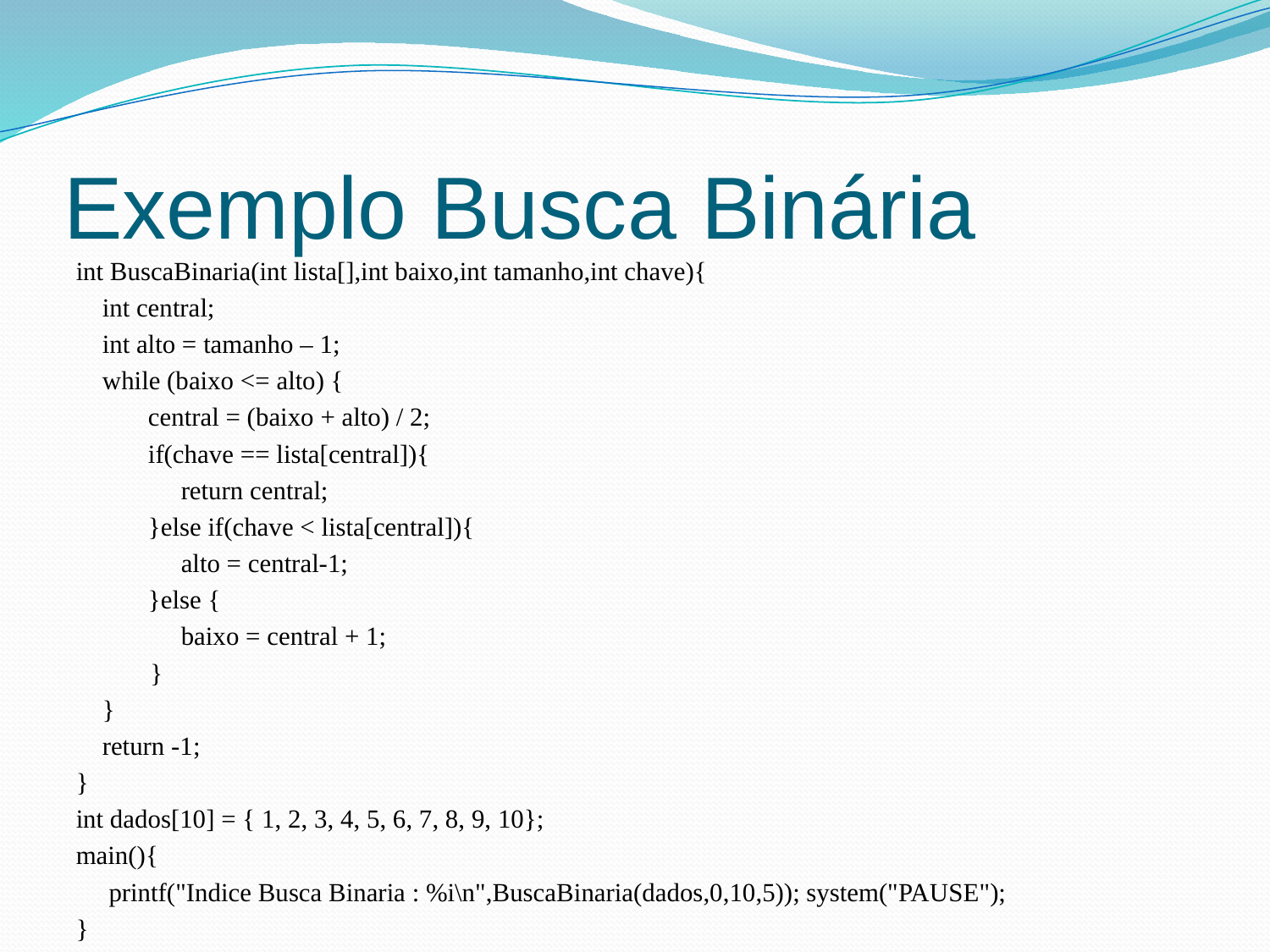

# Exemplo Busca Binária
int BuscaBinaria(int lista[],int baixo,int tamanho,int chave){
    int central;
    int alto = tamanho – 1;
    while (baixo <= alto) {
           central = (baixo + alto) / 2;
           if(chave == lista[central]){
                return central;
           }else if(chave < lista[central]){
                alto = central-1;
           }else {
                baixo = central + 1;
	      }
    }
    return -1;
}
int dados[10] = { 1, 2, 3, 4, 5, 6, 7, 8, 9, 10};
main(){
     printf("Indice Busca Binaria : %i\n",BuscaBinaria(dados,0,10,5)); system("PAUSE");
}